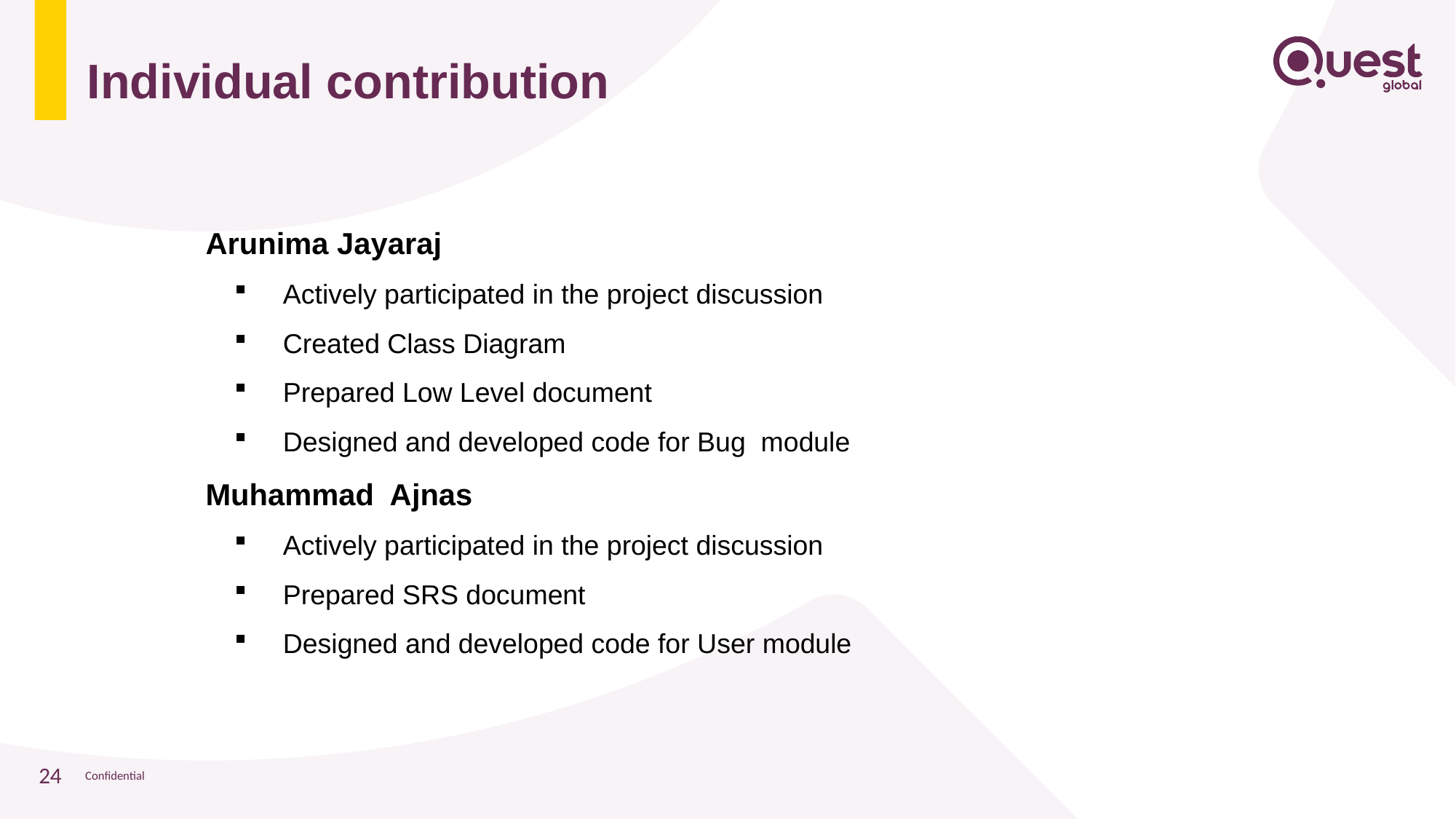

# Individual contribution
Arunima Jayaraj
   Actively participated in the project discussion
   Created Class Diagram
   Prepared Low Level document
   Designed and developed code for Bug  module
Muhammad  Ajnas
   Actively participated in the project discussion
   Prepared SRS document
   Designed and developed code for User module